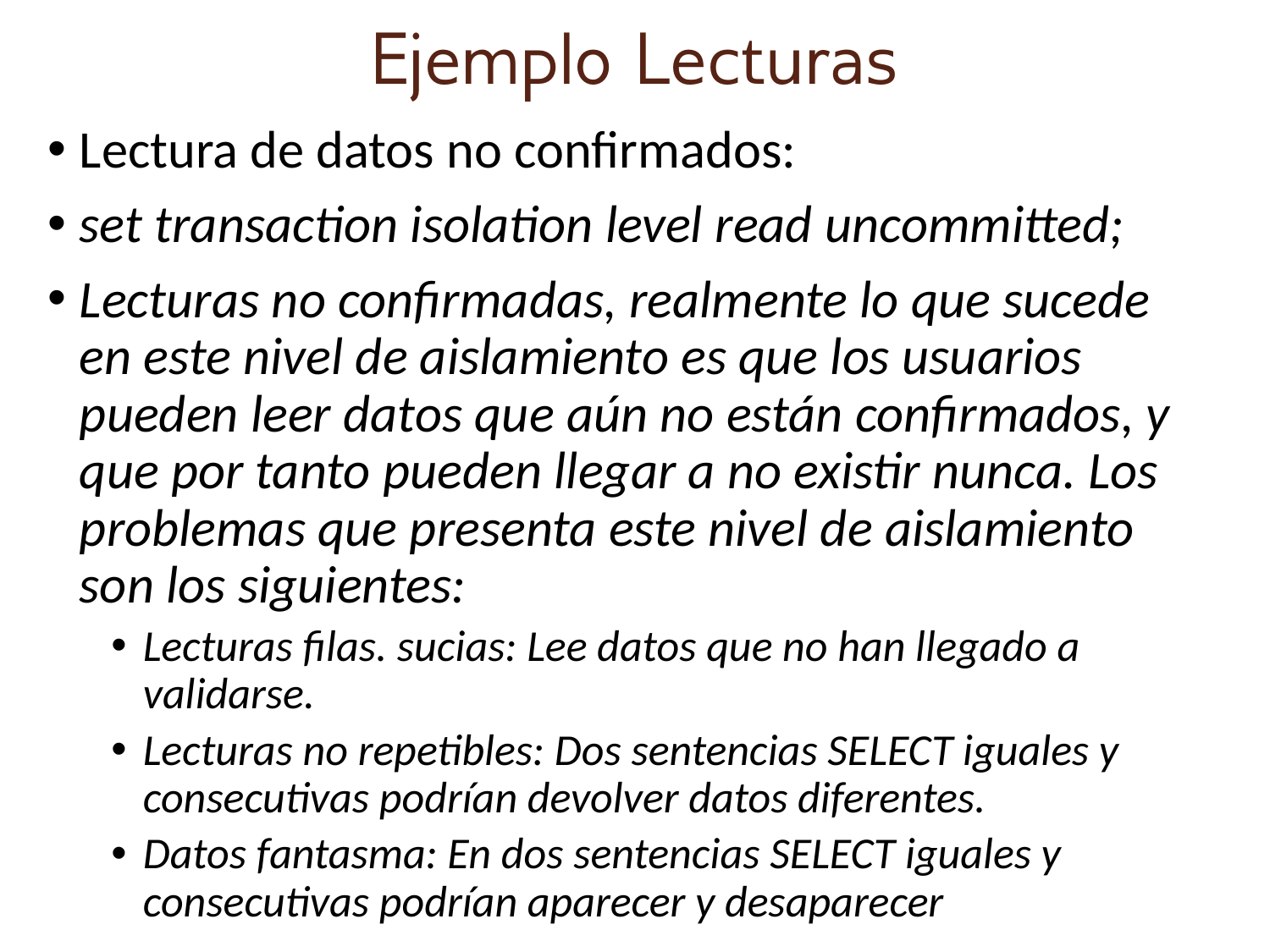

# Ejemplo Lecturas
Lectura de datos no confirmados:
set transaction isolation level read uncommitted;
Lecturas no confirmadas, realmente lo que sucede en este nivel de aislamiento es que los usuarios pueden leer datos que aún no están confirmados, y que por tanto pueden llegar a no existir nunca. Los problemas que presenta este nivel de aislamiento son los siguientes:
Lecturas filas. sucias: Lee datos que no han llegado a validarse.
Lecturas no repetibles: Dos sentencias SELECT iguales y consecutivas podrían devolver datos diferentes.
Datos fantasma: En dos sentencias SELECT iguales y consecutivas podrían aparecer y desaparecer